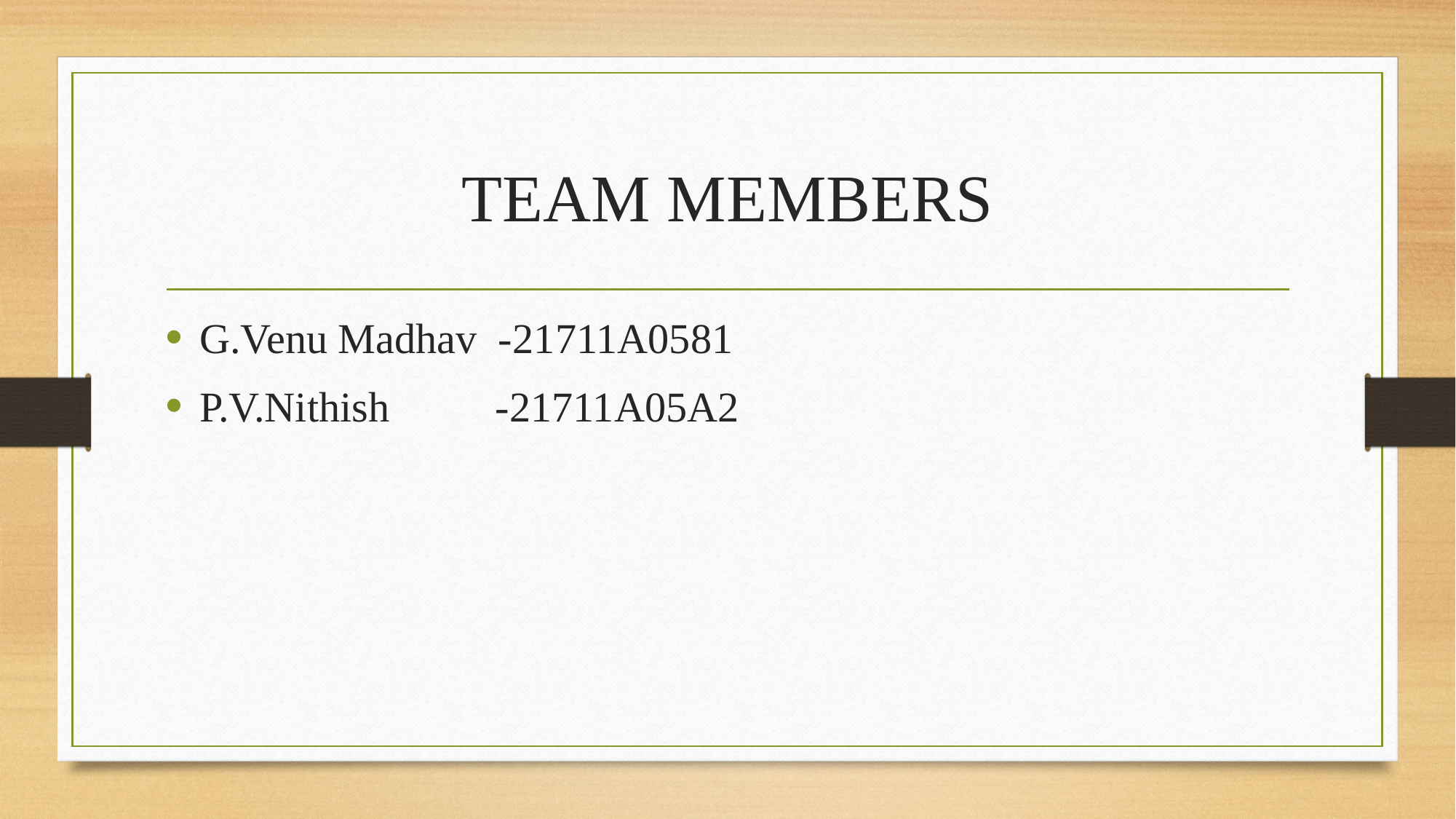

# TEAM MEMBERS
G.Venu Madhav  -21711A0581
P.V.Nithish          -21711A05A2